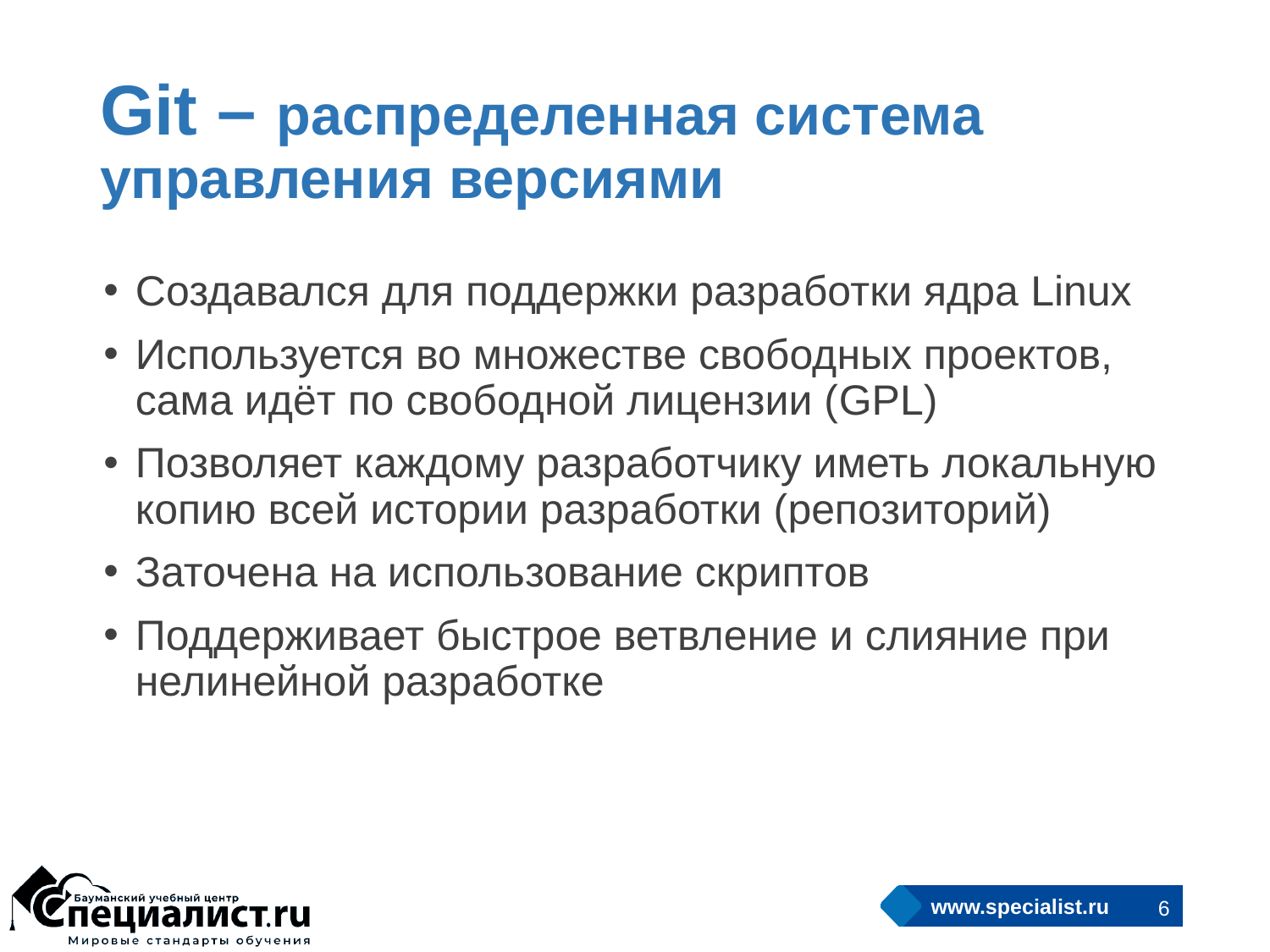

# Git – распределенная система управления версиями
Создавался для поддержки разработки ядра Linux
Используется во множестве свободных проектов, сама идёт по свободной лицензии (GPL)
Позволяет каждому разработчику иметь локальную копию всей истории разработки (репозиторий)
Заточена на использование скриптов
Поддерживает быстрое ветвление и слияние при нелинейной разработке

6